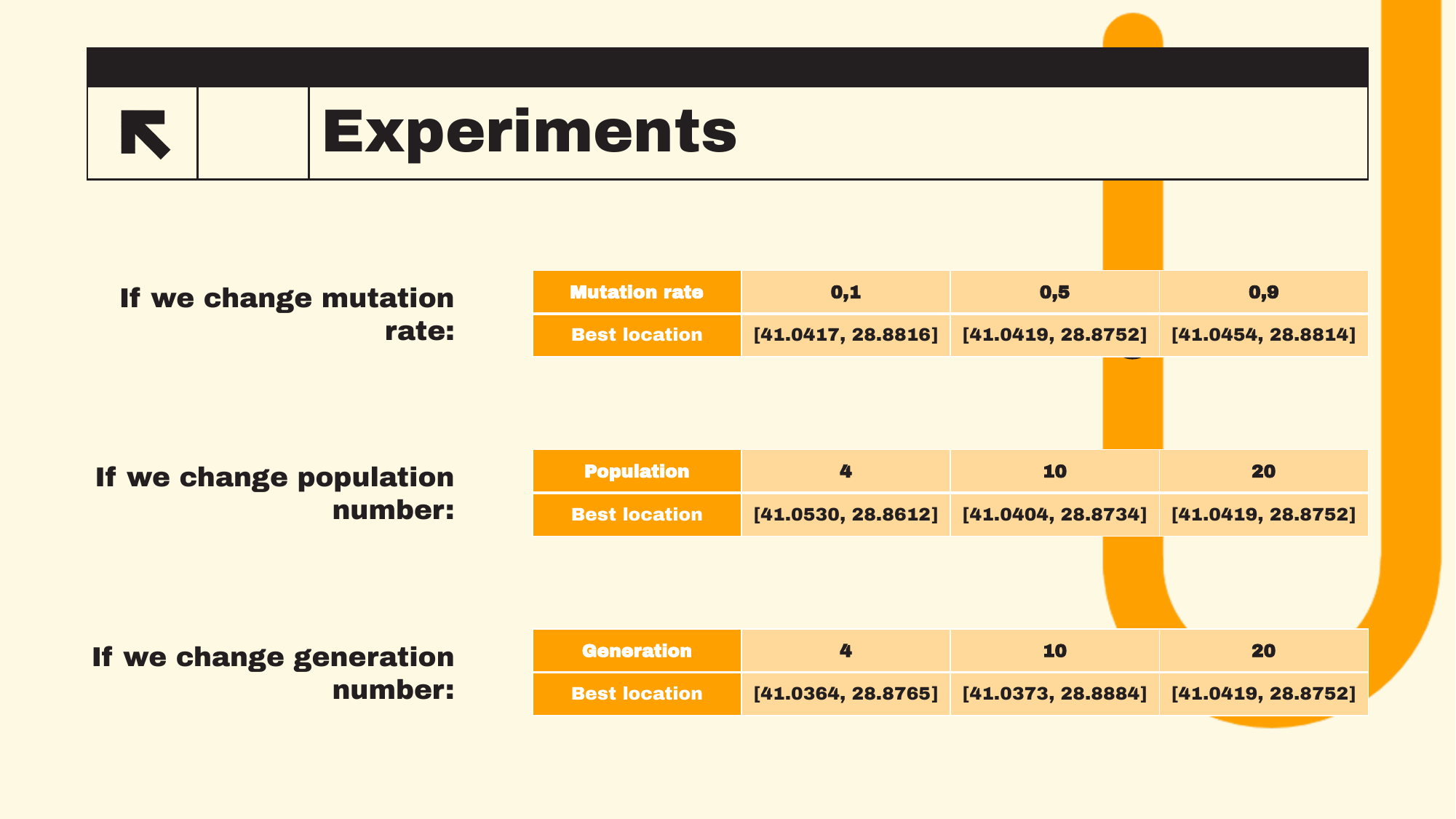

# Experiments

7
| Mutation rate | 0,1 | 0,5 | 0,9 |
| --- | --- | --- | --- |
| Best location | [41.0417, 28.8816] | [41.0419, 28.8752] | [41.0454, 28.8814] |
If we change mutation rate:
| Population | 4 | 10 | 20 |
| --- | --- | --- | --- |
| Best location | [41.0530, 28.8612] | [41.0404, 28.8734] | [41.0419, 28.8752] |
If we change population number:
| Generation | 4 | 10 | 20 |
| --- | --- | --- | --- |
| Best location | [41.0364, 28.8765] | [41.0373, 28.8884] | [41.0419, 28.8752] |
If we change generation number: